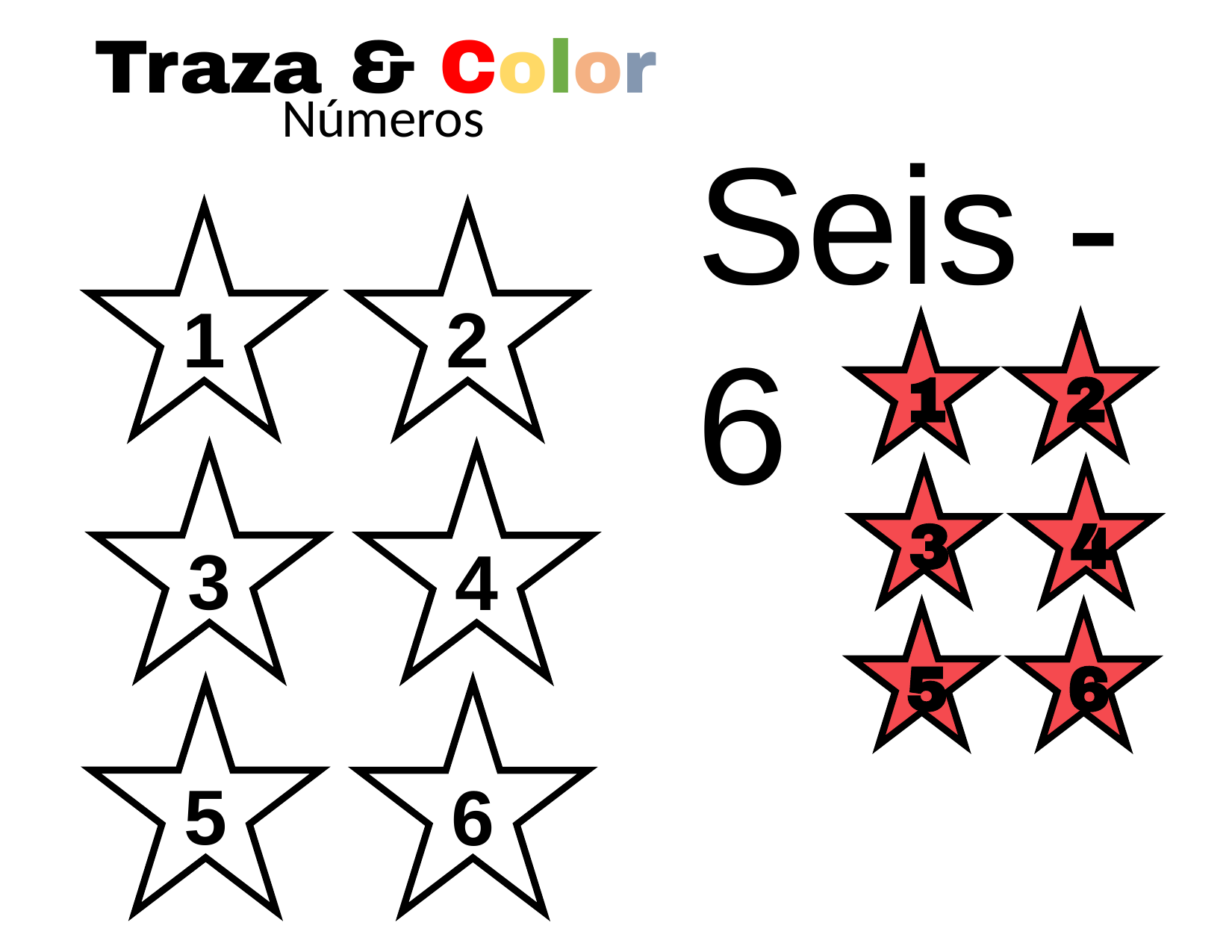

Traza & Color
Números
Seis - 6
1
2
1
2
3
4
3
4
5
6
5
6